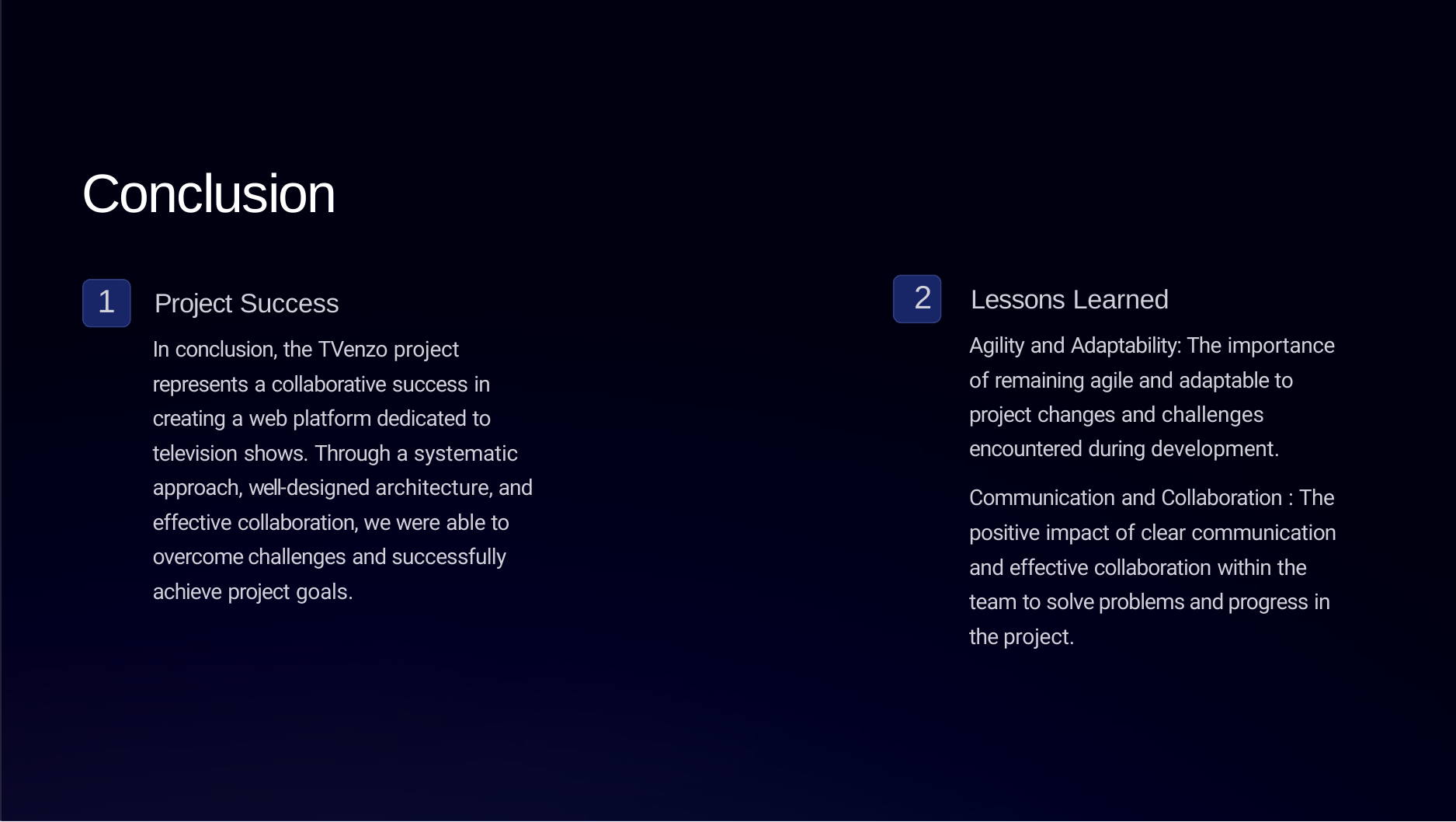

# Conclusion

2	Lessons Learned
Agility and Adaptability: The importance of remaining agile and adaptable to project changes and challenges encountered during development.
Communication and Collaboration : The positive impact of clear communication and effective collaboration within the team to solve problems and progress in the project.
1	Project Success
In conclusion, the TVenzo project represents a collaborative success in creating a web platform dedicated to television shows. Through a systematic approach, well-designed architecture, and effective collaboration, we were able to overcome challenges and successfully achieve project goals.